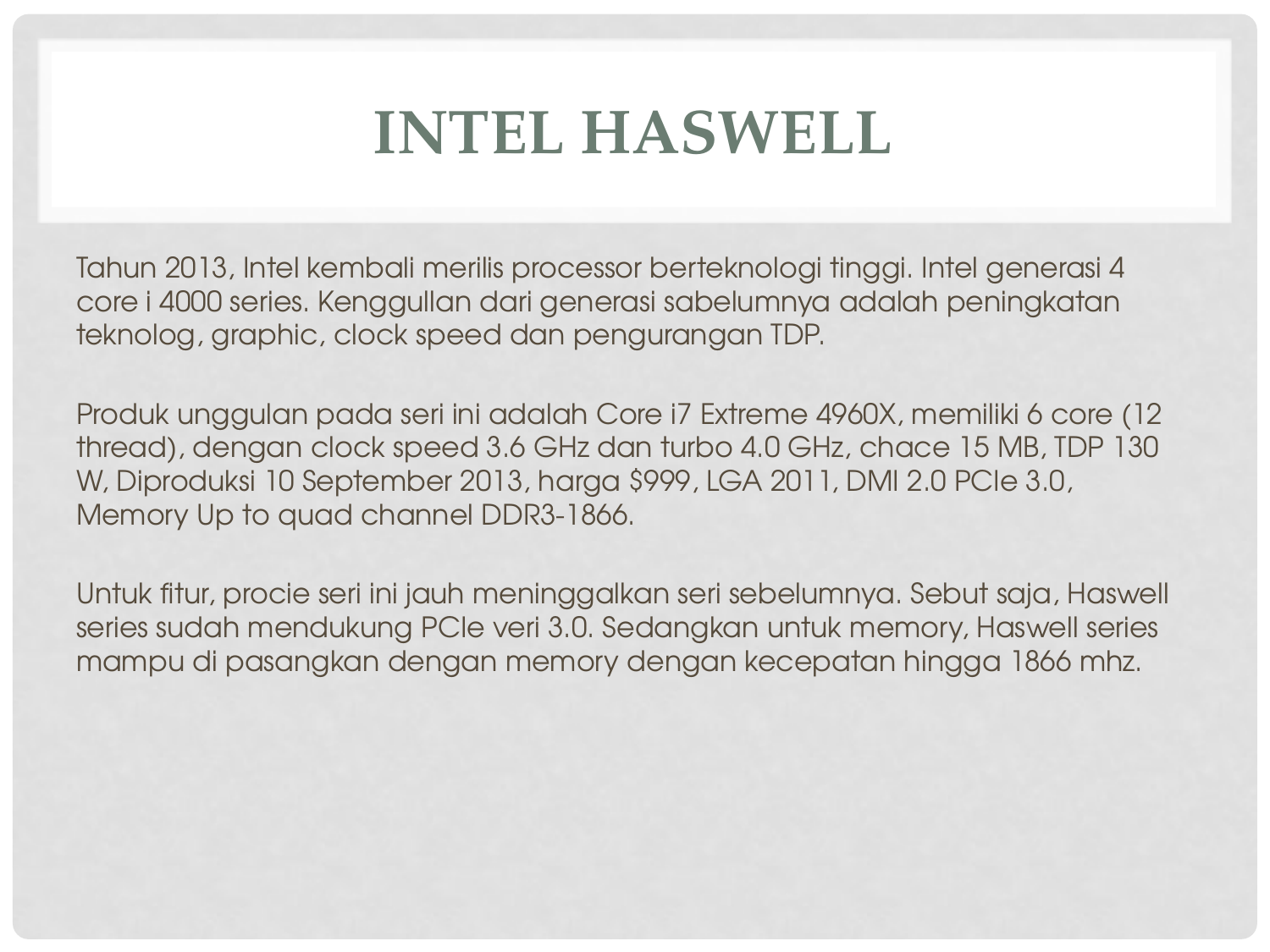

# INTEL HASWELL
Tahun 2013, Intel kembali merilis processor berteknologi tinggi. Intel generasi 4 core i 4000 series. Kenggullan dari generasi sabelumnya adalah peningkatan teknolog, graphic, clock speed dan pengurangan TDP.

Produk unggulan pada seri ini adalah Core i7 Extreme 4960X, memiliki 6 core (12 thread), dengan clock speed 3.6 GHz dan turbo 4.0 GHz, chace 15 MB, TDP 130 W, Diproduksi 10 September 2013, harga $999, LGA 2011, DMI 2.0 PCIe 3.0, Memory Up to quad channel DDR3-1866.

Untuk fitur, procie seri ini jauh meninggalkan seri sebelumnya. Sebut saja, Haswell series sudah mendukung PCIe veri 3.0. Sedangkan untuk memory, Haswell series mampu di pasangkan dengan memory dengan kecepatan hingga 1866 mhz.